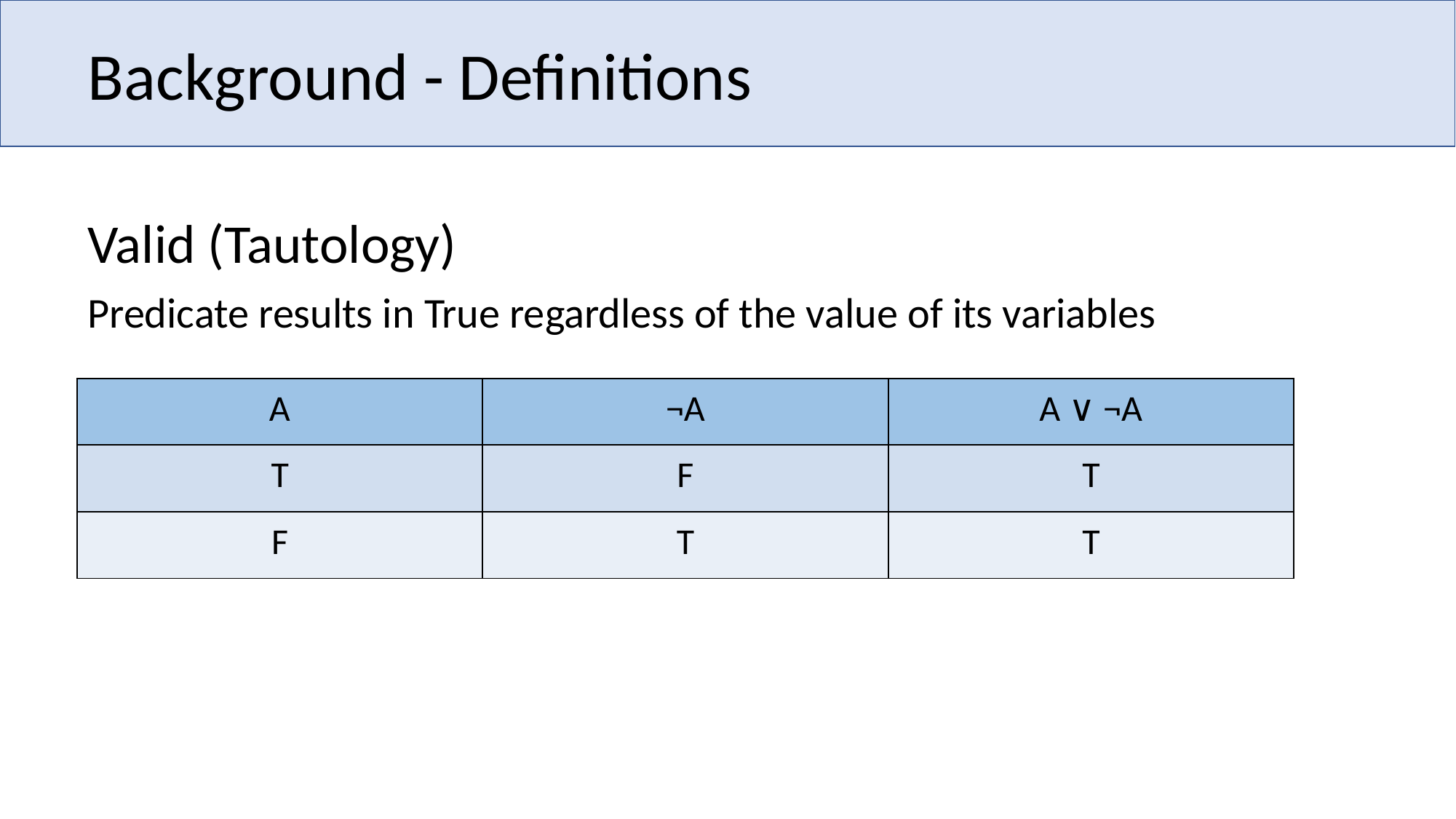

# Background - Definitions

Valid (Tautology)
Predicate results in True regardless of the value of its variables
| A | ¬A | A ∨ ¬A |
| --- | --- | --- |
| T | F | T |
| F | T | T |